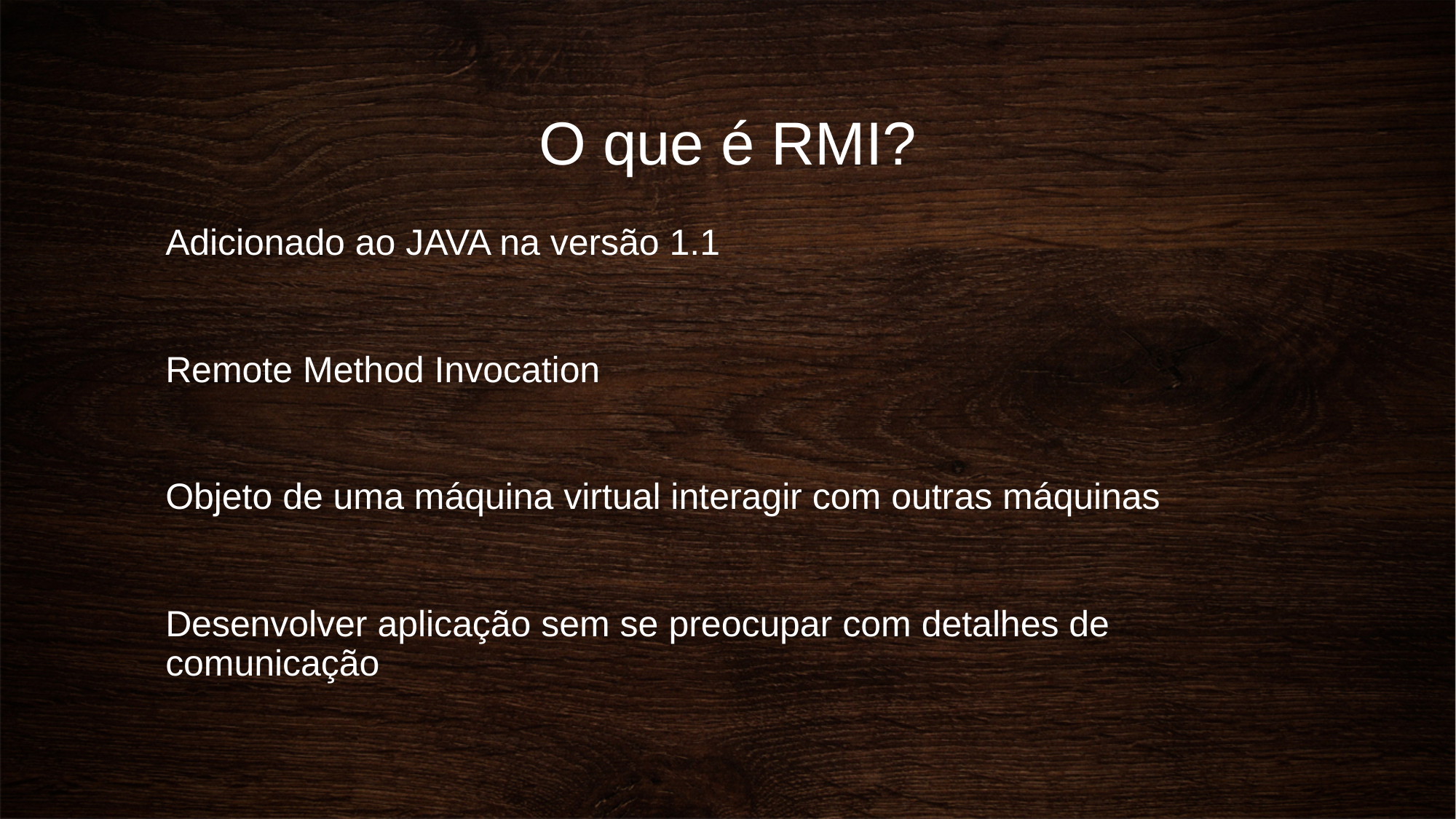

# O que é RMI?
Adicionado ao JAVA na versão 1.1

Remote Method Invocation

Objeto de uma máquina virtual interagir com outras máquinas

Desenvolver aplicação sem se preocupar com detalhes de comunicação